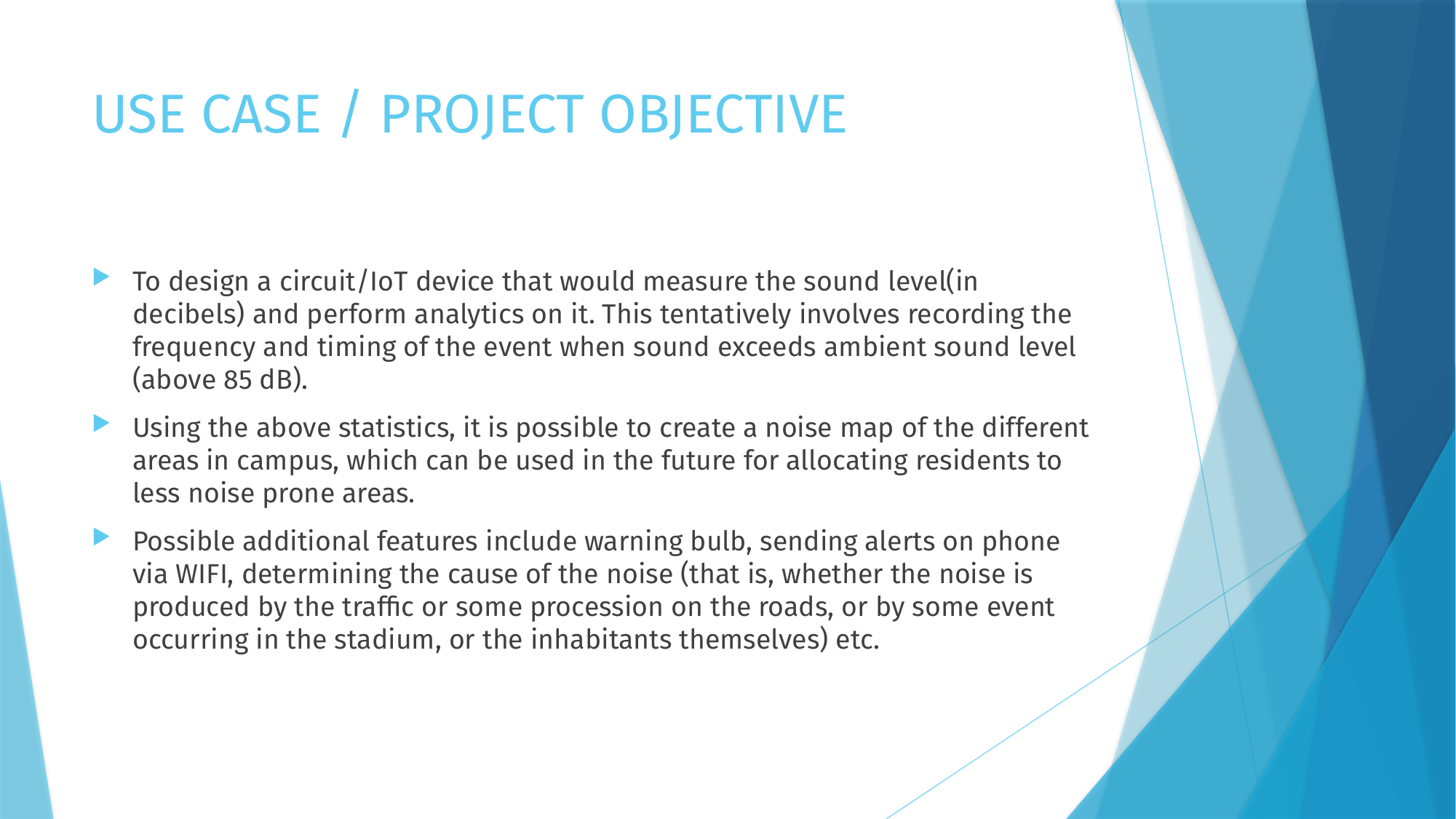

# USE CASE / PROJECT OBJECTIVE
To design a circuit/IoT device that would measure the sound level(in decibels) and perform analytics on it. This tentatively involves recording the frequency and timing of the event when sound exceeds ambient sound level (above 85 dB).
Using the above statistics, it is possible to create a noise map of the different areas in campus, which can be used in the future for allocating residents to less noise prone areas.
Possible additional features include warning bulb, sending alerts on phone via WIFI, determining the cause of the noise (that is, whether the noise is produced by the traffic or some procession on the roads, or by some event occurring in the stadium, or the inhabitants themselves) etc.